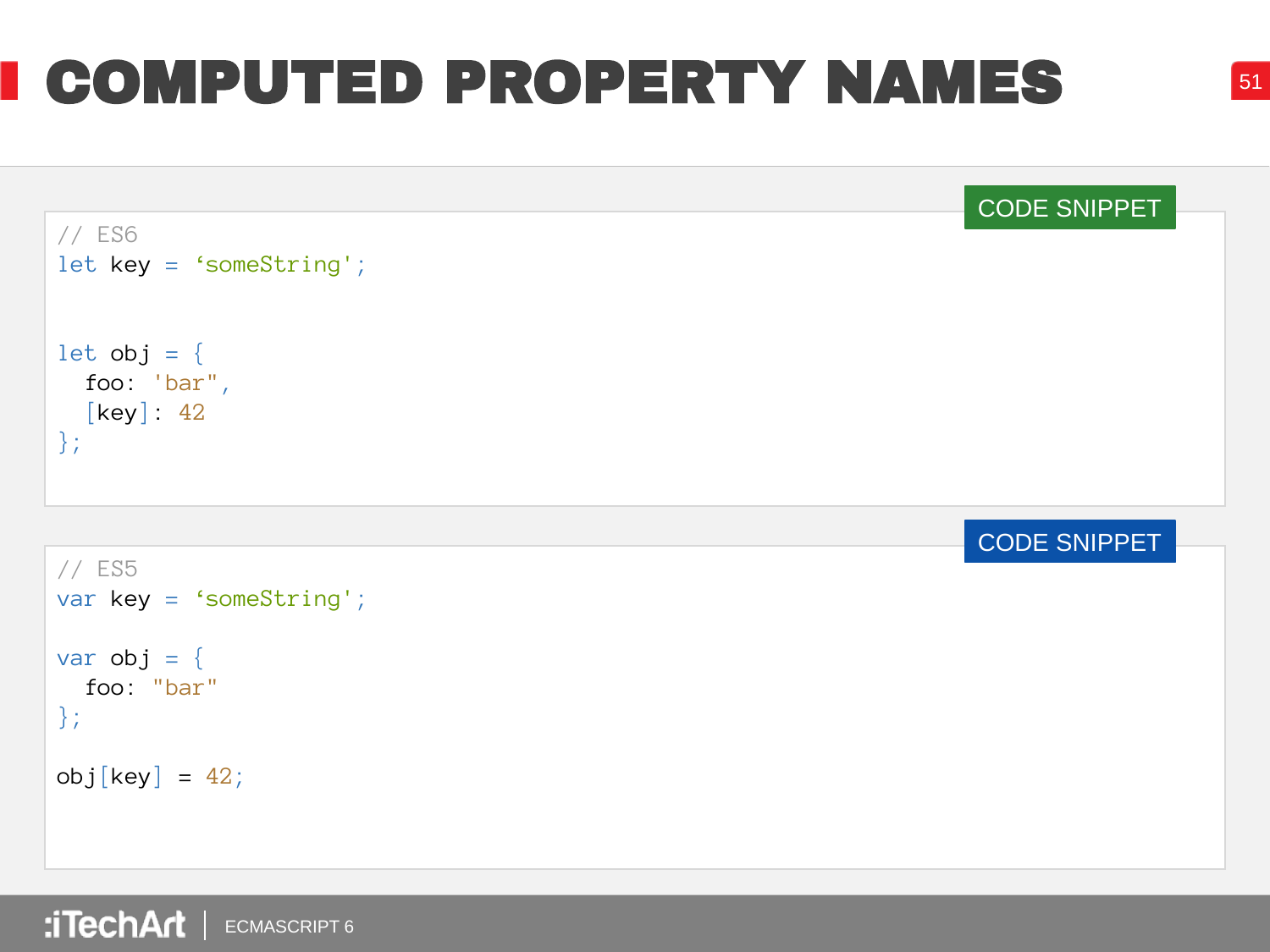

# COMPUTED PROPERTY NAMES
CODE SNIPPET
// ES6
let key = ‘someString';

let obj = {
  foo: 'bar",
  [key]: 42
};
CODE SNIPPET
// ES5
var key = ‘someString';

var obj = {
  foo: "bar"
};

obj[key] = 42;
ECMASCRIPT 6